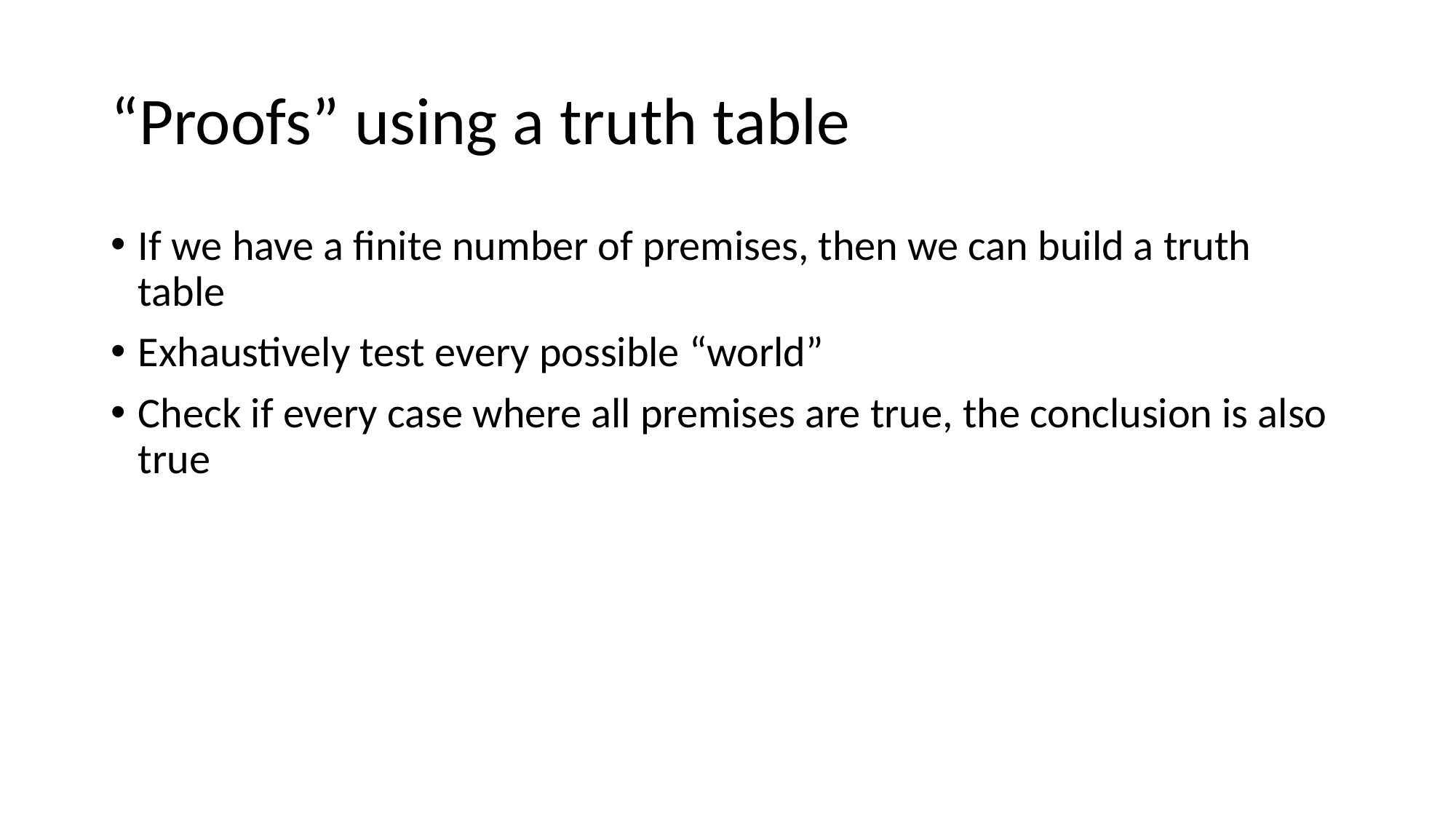

# “Proofs” using a truth table
If we have a finite number of premises, then we can build a truth table
Exhaustively test every possible “world”
Check if every case where all premises are true, the conclusion is also true